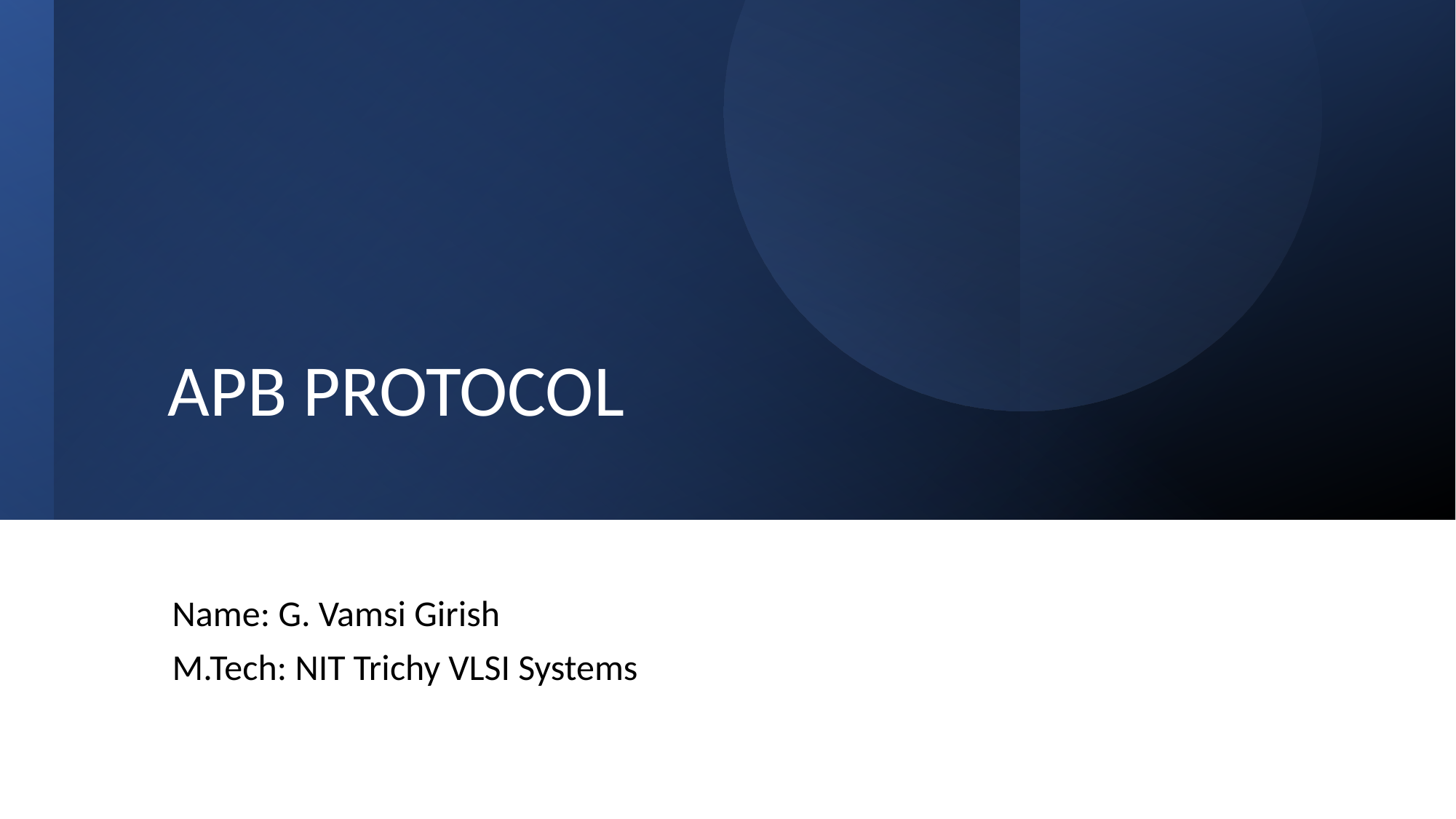

# APB PROTOCOL
Name: G. Vamsi Girish
M.Tech: NIT Trichy VLSI Systems